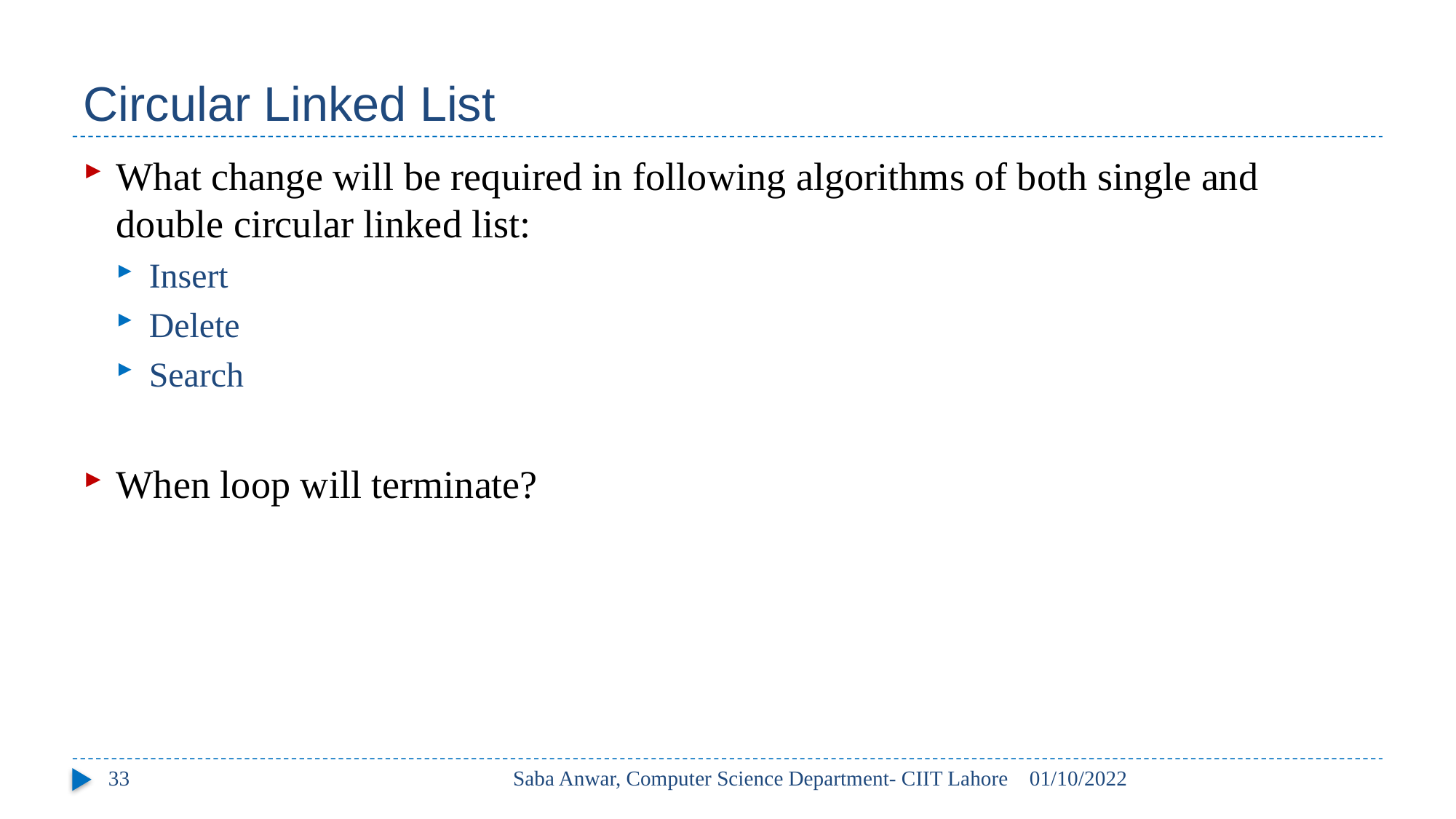

# Circular Linked List
What change will be required in following algorithms of both single and double circular linked list:
Insert
Delete
Search

When loop will terminate?
33
Saba Anwar, Computer Science Department- CIIT Lahore
01/10/2022